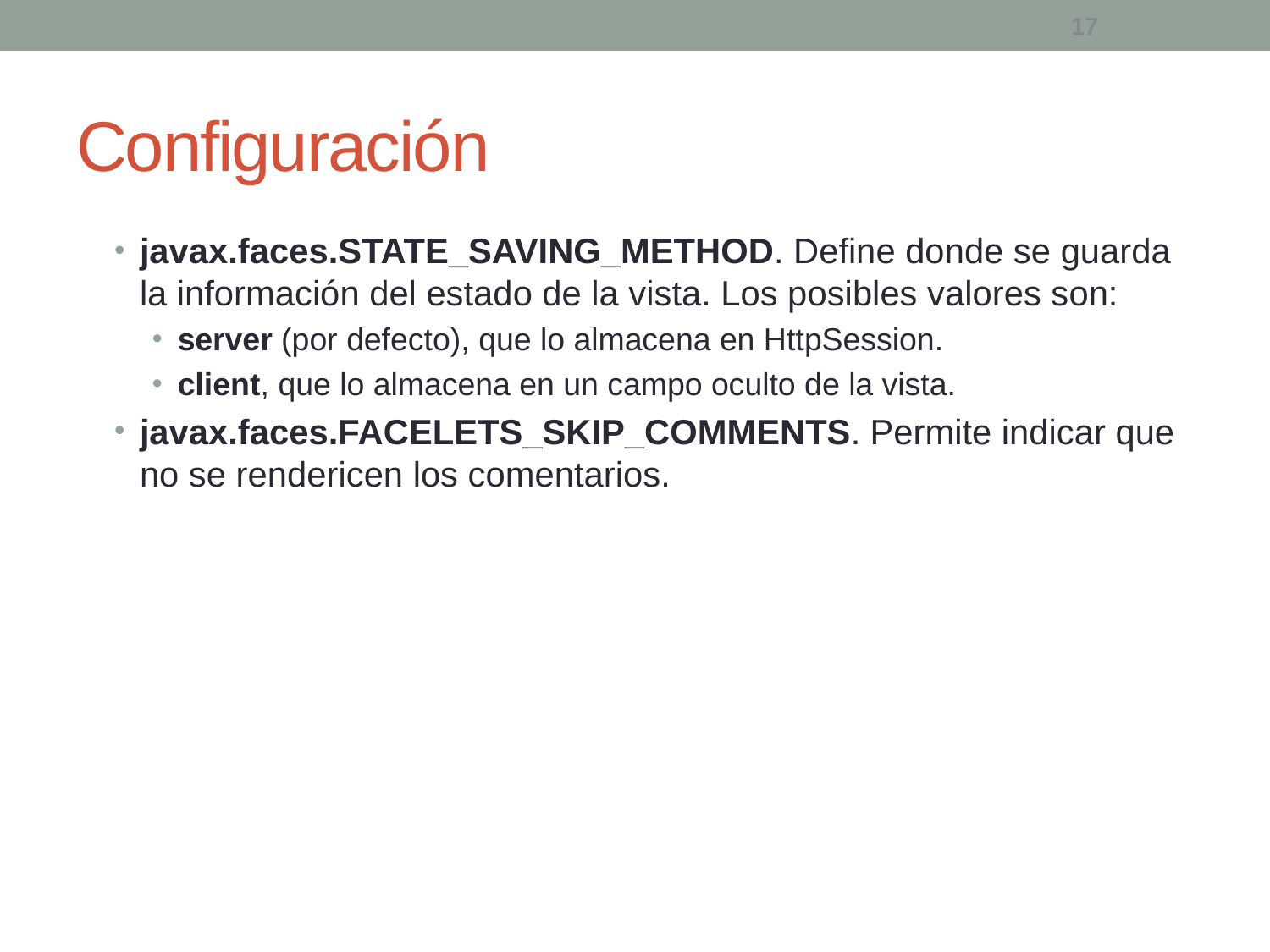

17
# Configuración
javax.faces.STATE_SAVING_METHOD. Define donde se guarda la información del estado de la vista. Los posibles valores son:
server (por defecto), que lo almacena en HttpSession.
client, que lo almacena en un campo oculto de la vista.
javax.faces.FACELETS_SKIP_COMMENTS. Permite indicar que no se rendericen los comentarios.